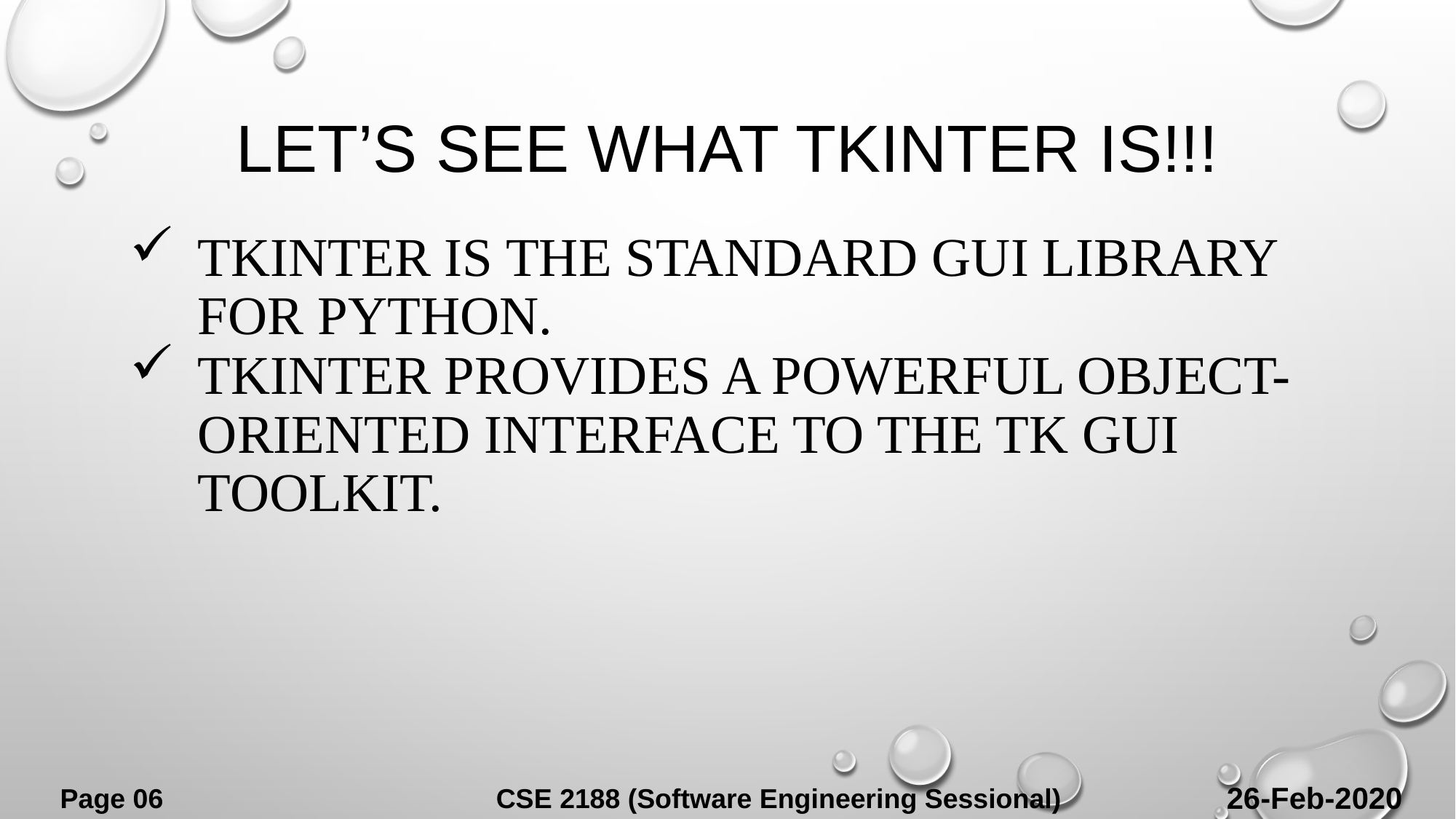

# LET’S SEE WHAT TKINTER is!!!
Tkinter is the standard GUI library for Python.
Tkinter provides a powerful object-oriented interface to the Tk GUI toolkit.
Page 06
CSE 2188 (Software Engineering Sessional)
26-Feb-2020